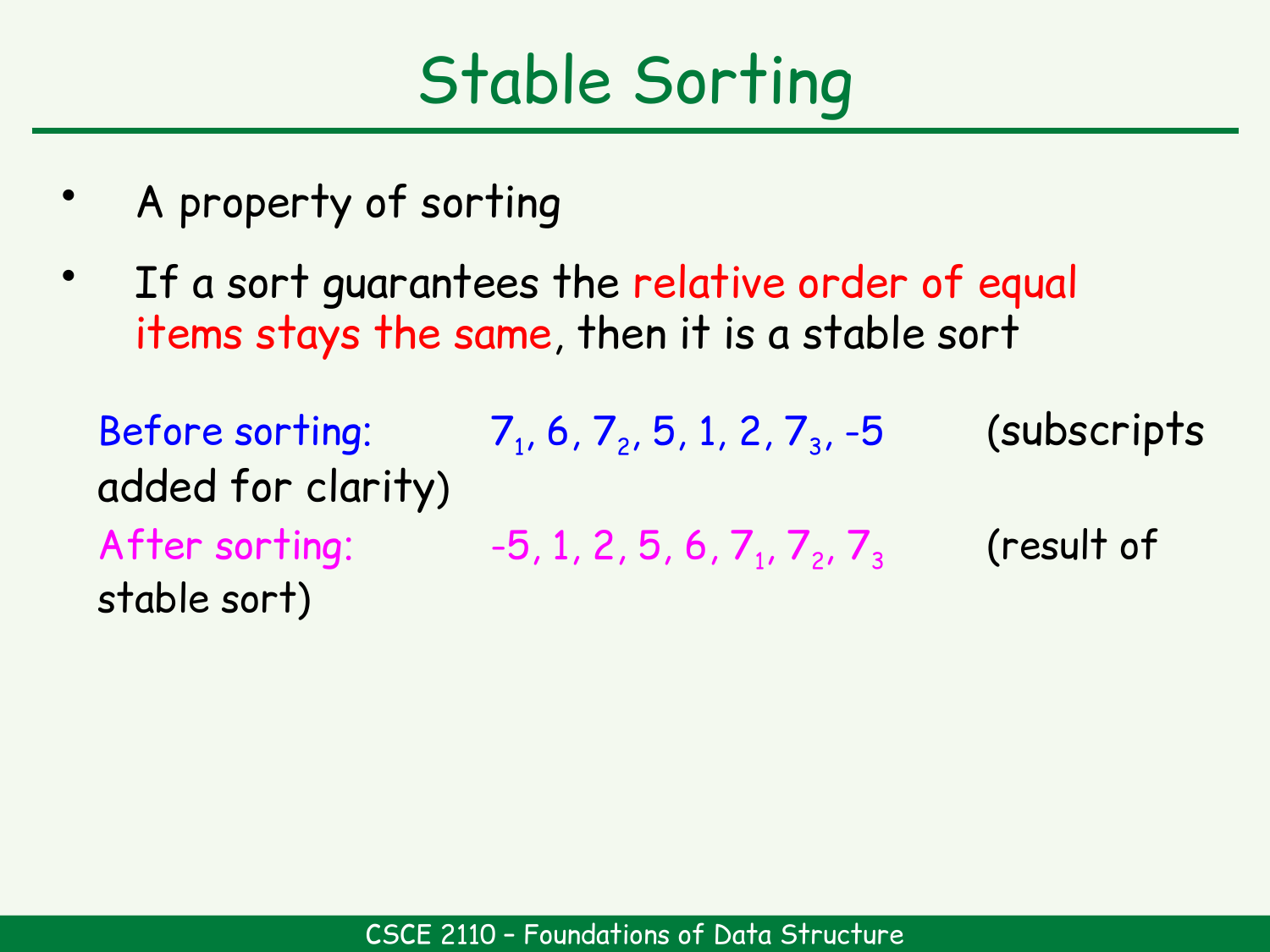

Stable Sorting
A property of sorting
If a sort guarantees the relative order of equal items stays the same, then it is a stable sort
Before sorting:	 71, 6, 72, 5, 1, 2, 73, -5	(subscripts added for clarity)
After sorting:	 -5, 1, 2, 5, 6, 71, 72, 73	(result of stable sort)